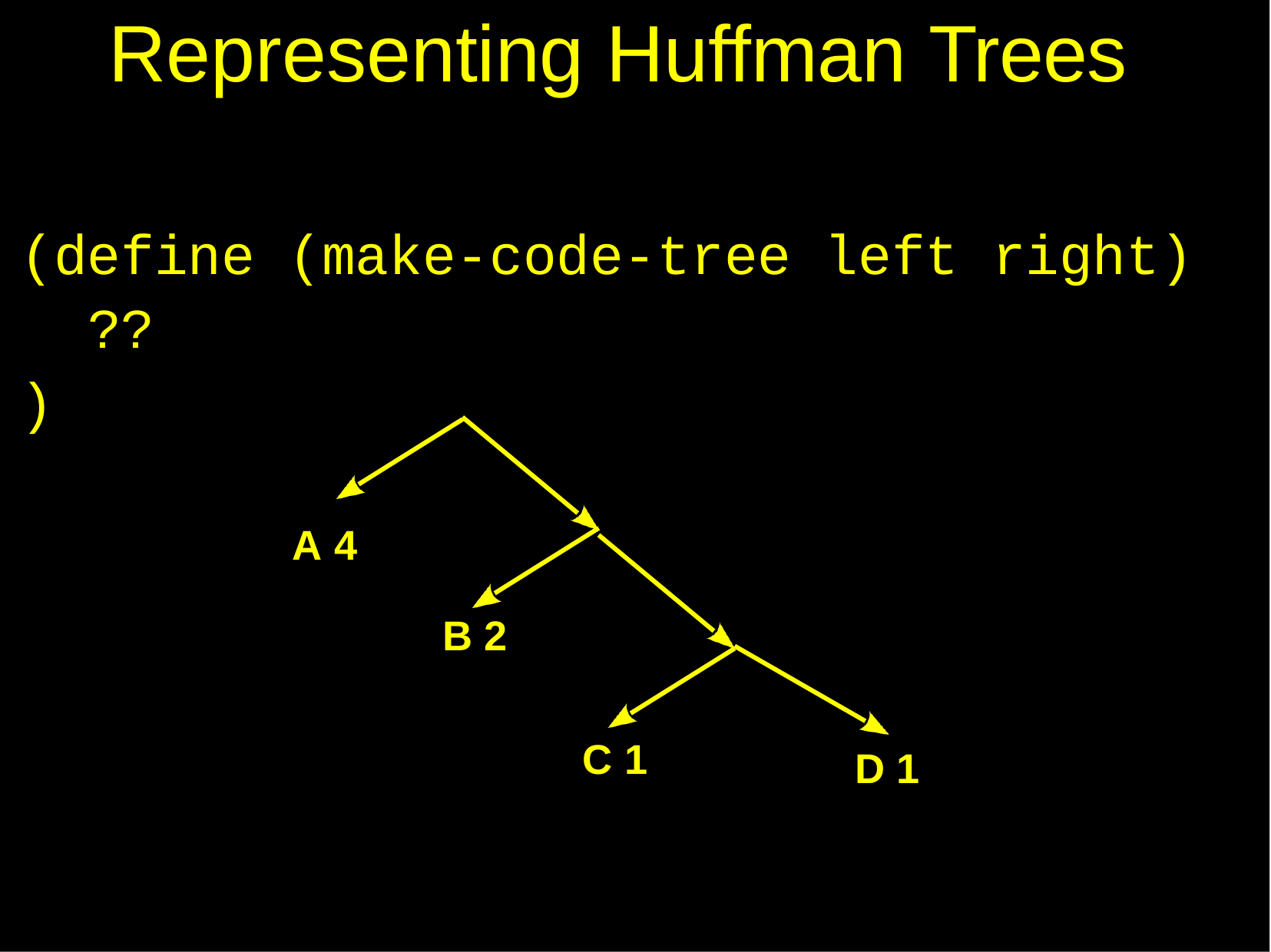

# Representing Huffman Trees
(define (make-code-tree left right)
??
)

A 4
B 2

C 1
D 1